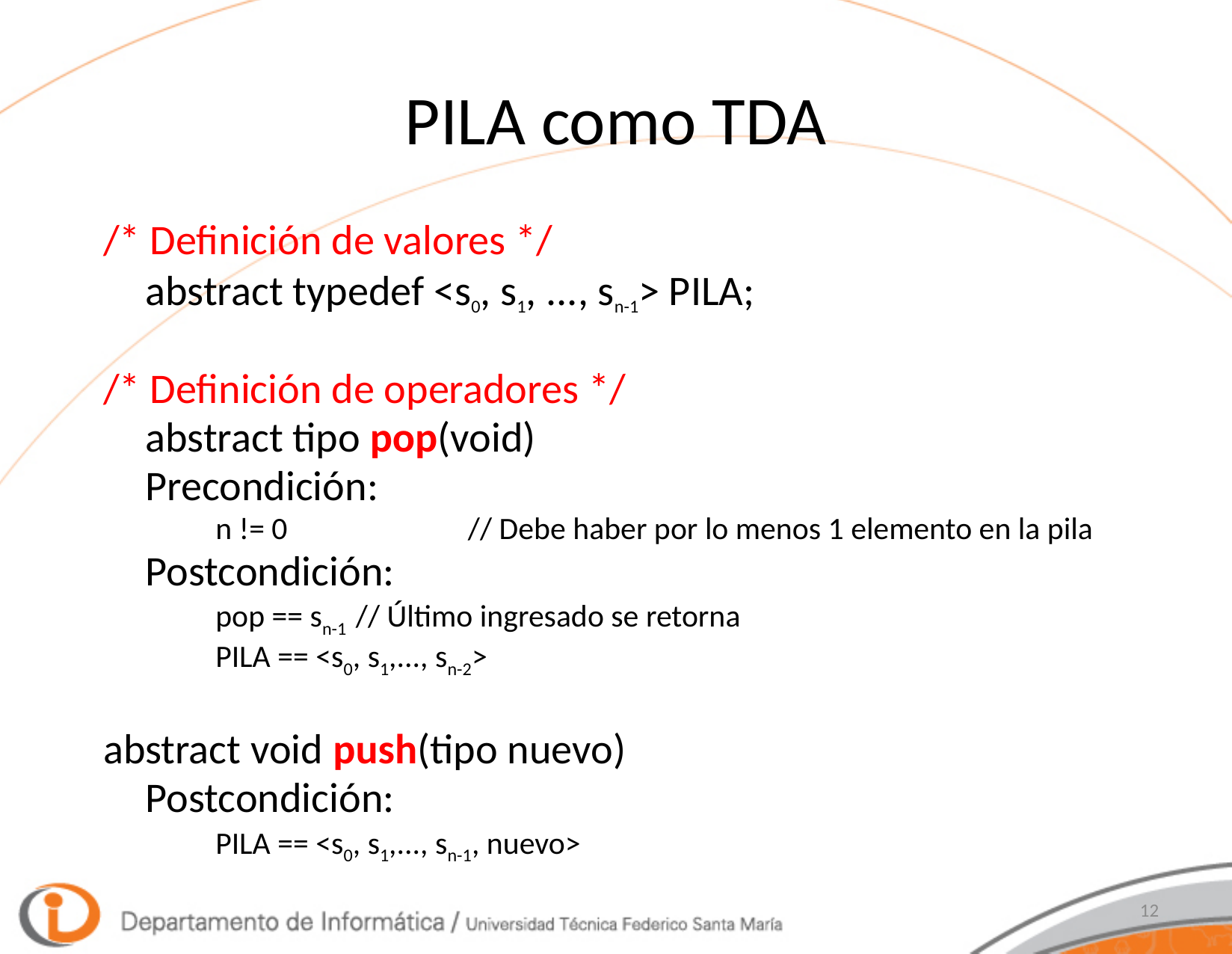

# PILA como TDA
/* Definición de valores */
	abstract typedef <s0, s1, ..., sn-1> PILA;

/* Definición de operadores */
	abstract tipo pop(void)
	Precondición:
n != 0		// Debe haber por lo menos 1 elemento en la pila
	Postcondición:
pop == sn-1	// Último ingresado se retorna
PILA == <s0, s1,..., sn-2>

abstract void push(tipo nuevo)
	Postcondición:
PILA == <s0, s1,..., sn-1, nuevo>
12